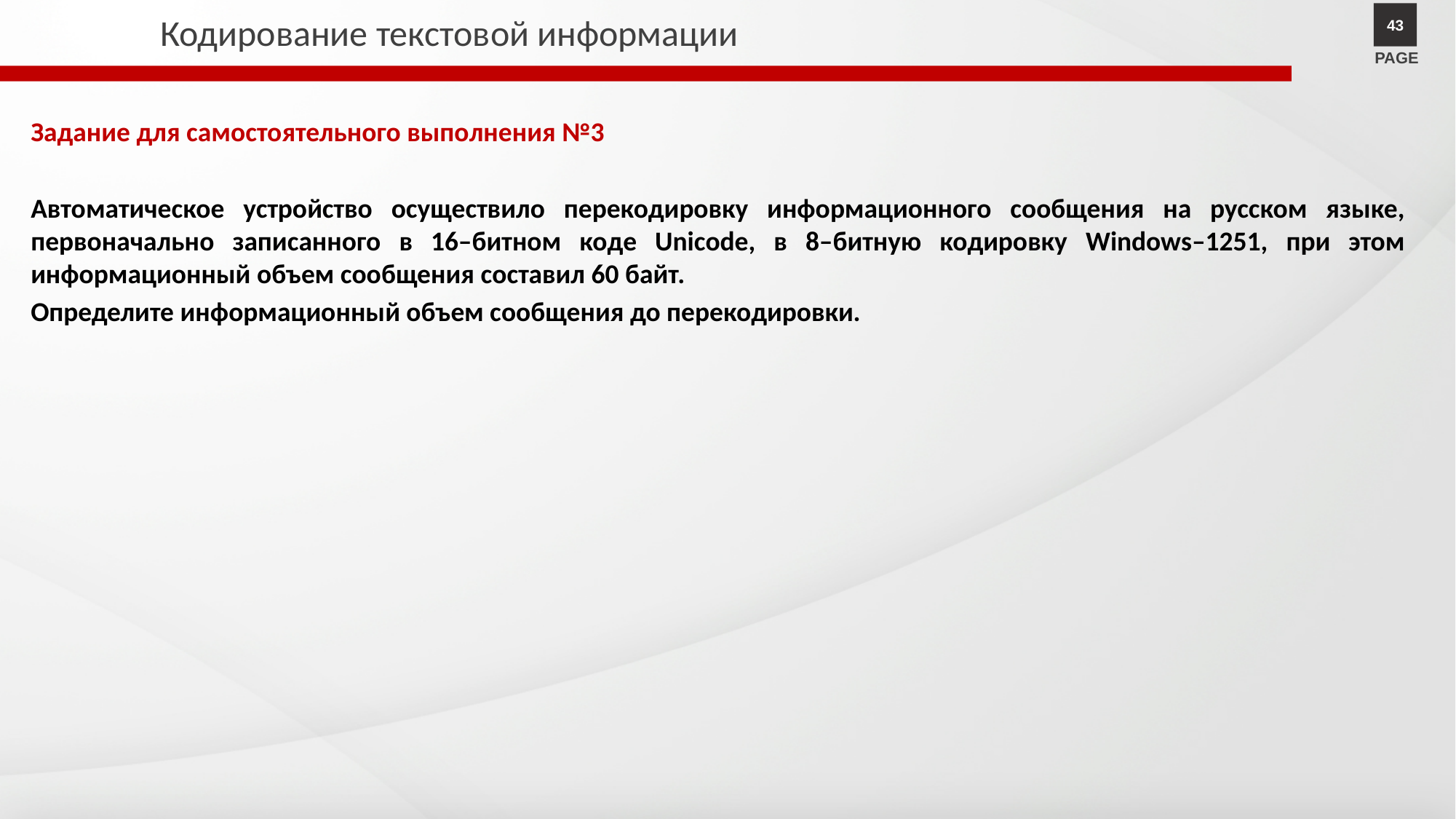

# Кодирование текстовой информации
43
PAGE

Задание для самостоятельного выполнения №3

Автоматическое устройство осуществило перекодировку информационного сообщения на русском языке, первоначально записанного в 16–битном коде Unicode, в 8–битную кодировку Windows–1251, при этом информационный объем сообщения составил 60 байт.
Определите информационный объем сообщения до перекодировки.